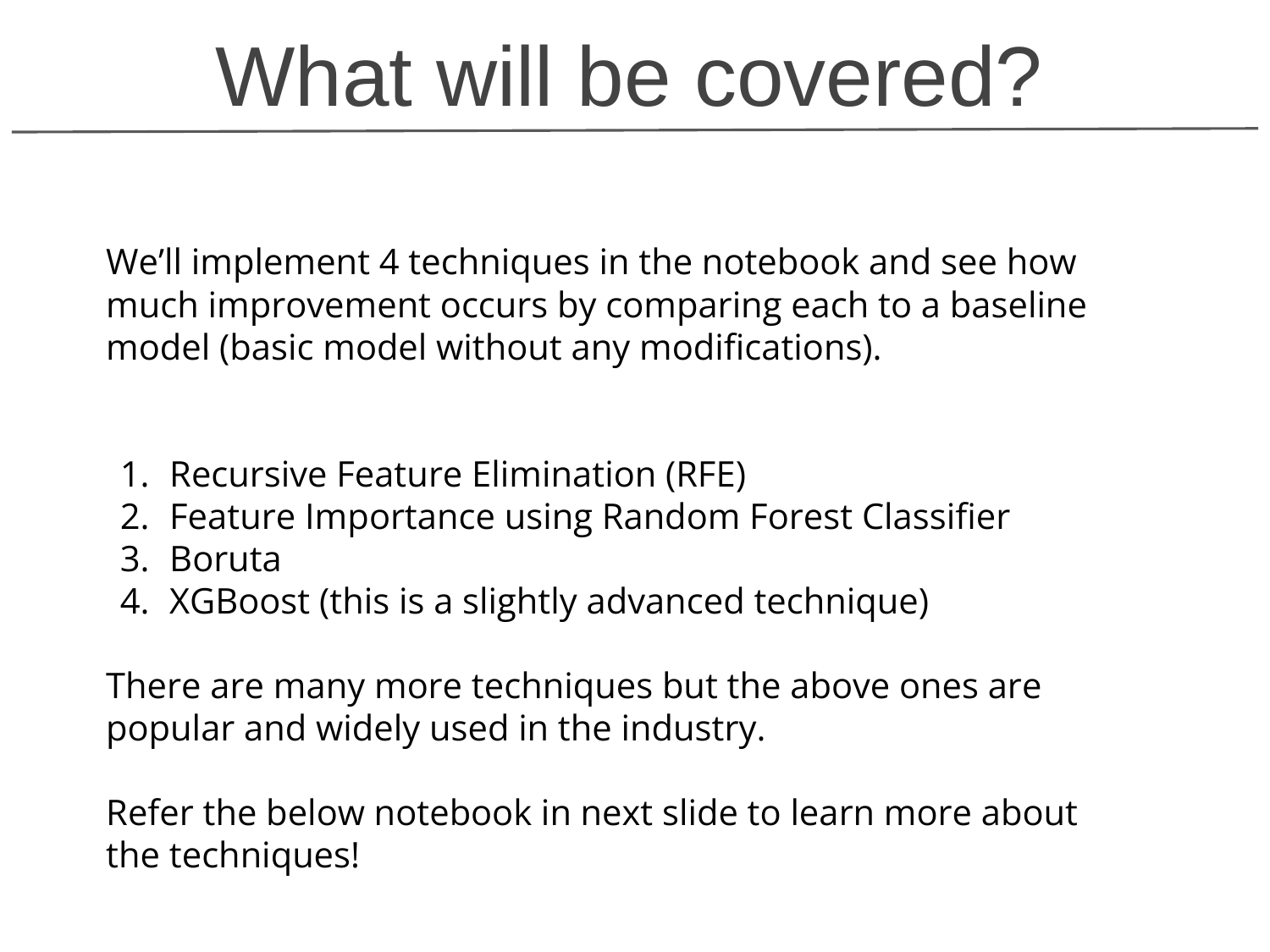

What will be covered?
We’ll implement 4 techniques in the notebook and see how much improvement occurs by comparing each to a baseline model (basic model without any modifications).

Recursive Feature Elimination (RFE)
Feature Importance using Random Forest Classifier
Boruta
XGBoost (this is a slightly advanced technique)

There are many more techniques but the above ones are popular and widely used in the industry.

Refer the below notebook in next slide to learn more about the techniques!